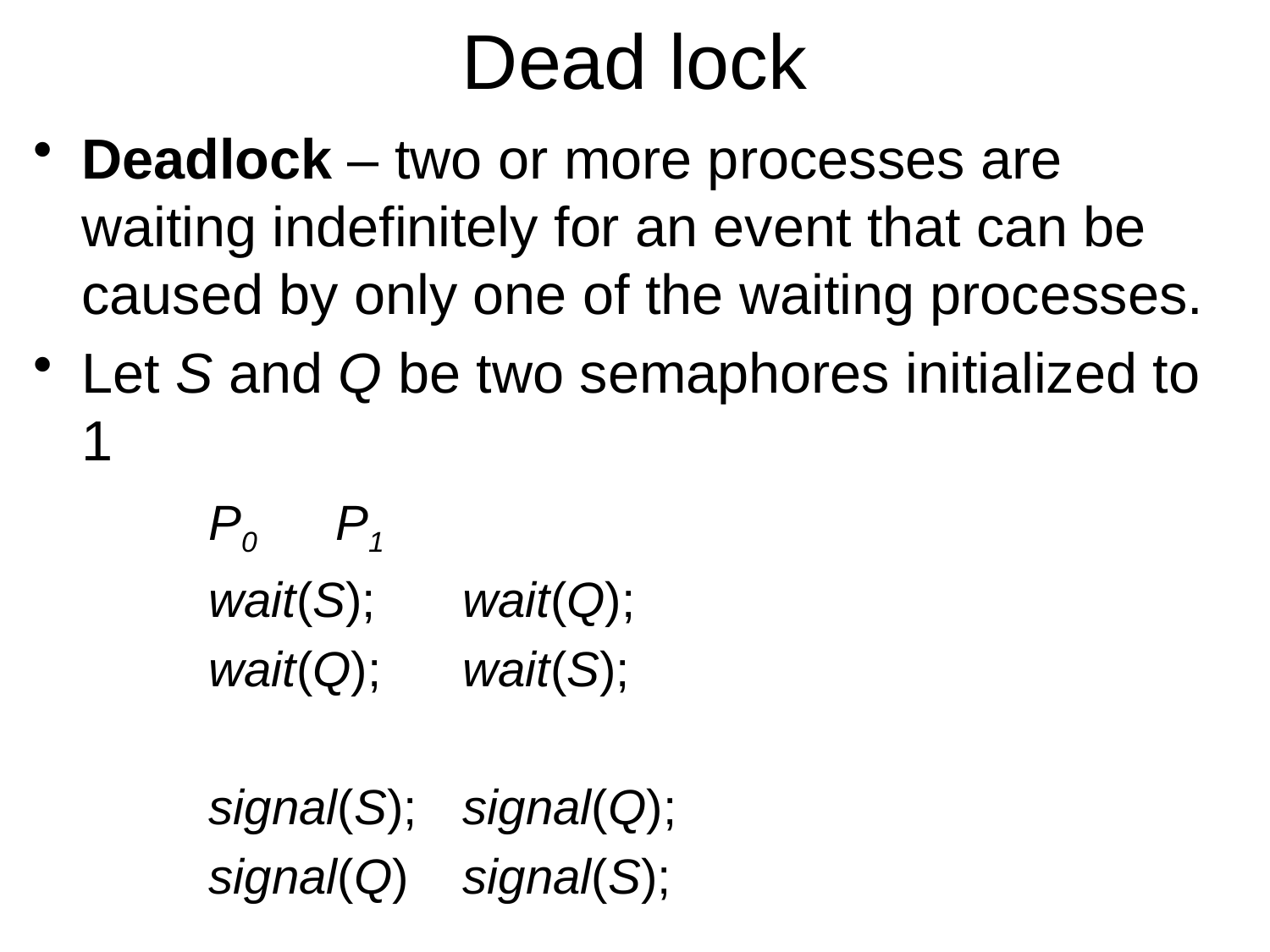

# Dead lock
Deadlock – two or more processes are waiting indefinitely for an event that can be caused by only one of the waiting processes.
Let S and Q be two semaphores initialized to 1
		P0	P1
		wait(S);	wait(Q);
		wait(Q);	wait(S);

		signal(S);	signal(Q);
		signal(Q)	signal(S);